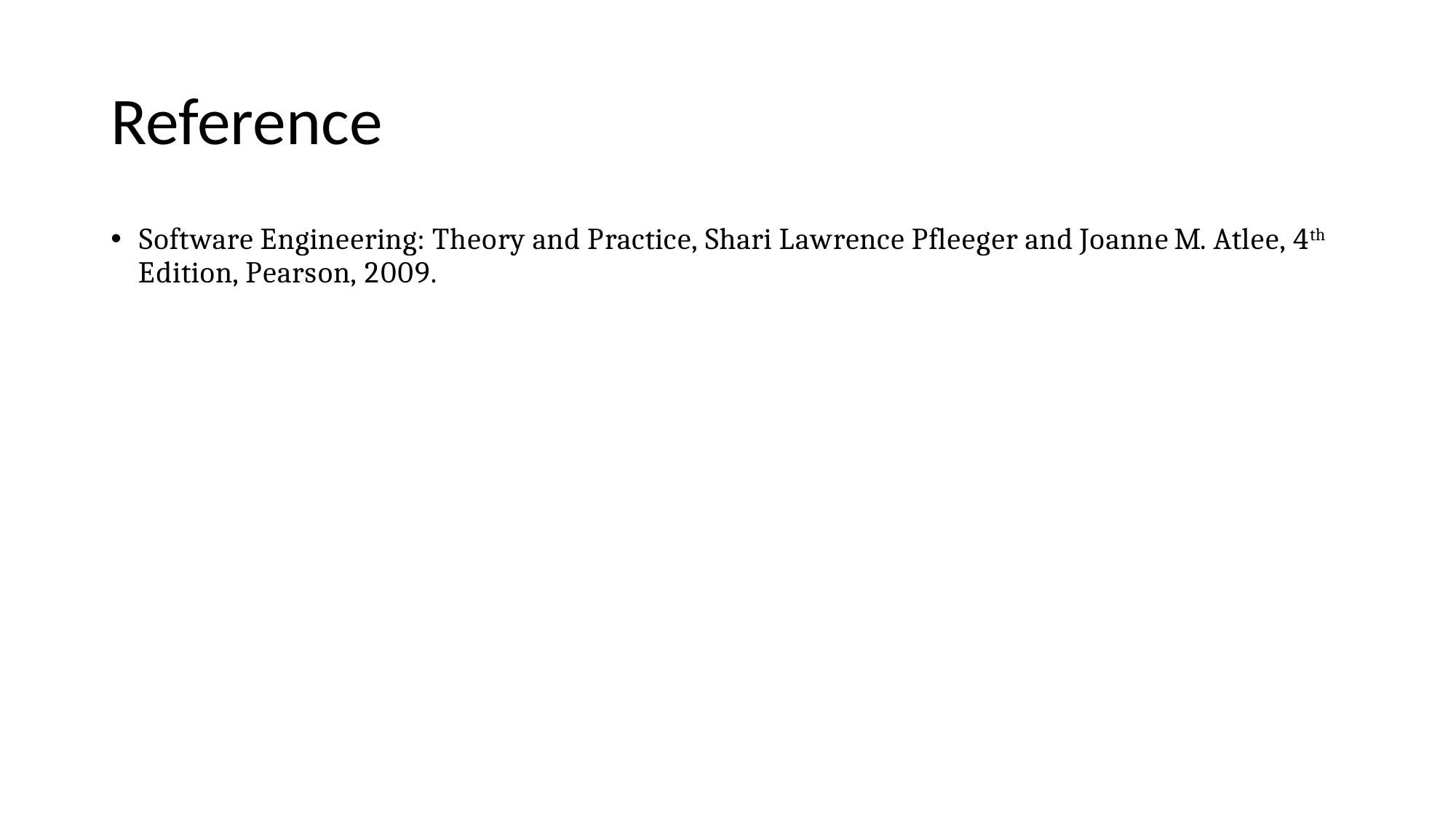

# Reference
Software Engineering: Theory and Practice, Shari Lawrence Pfleeger and Joanne M. Atlee, 4th Edition, Pearson, 2009.